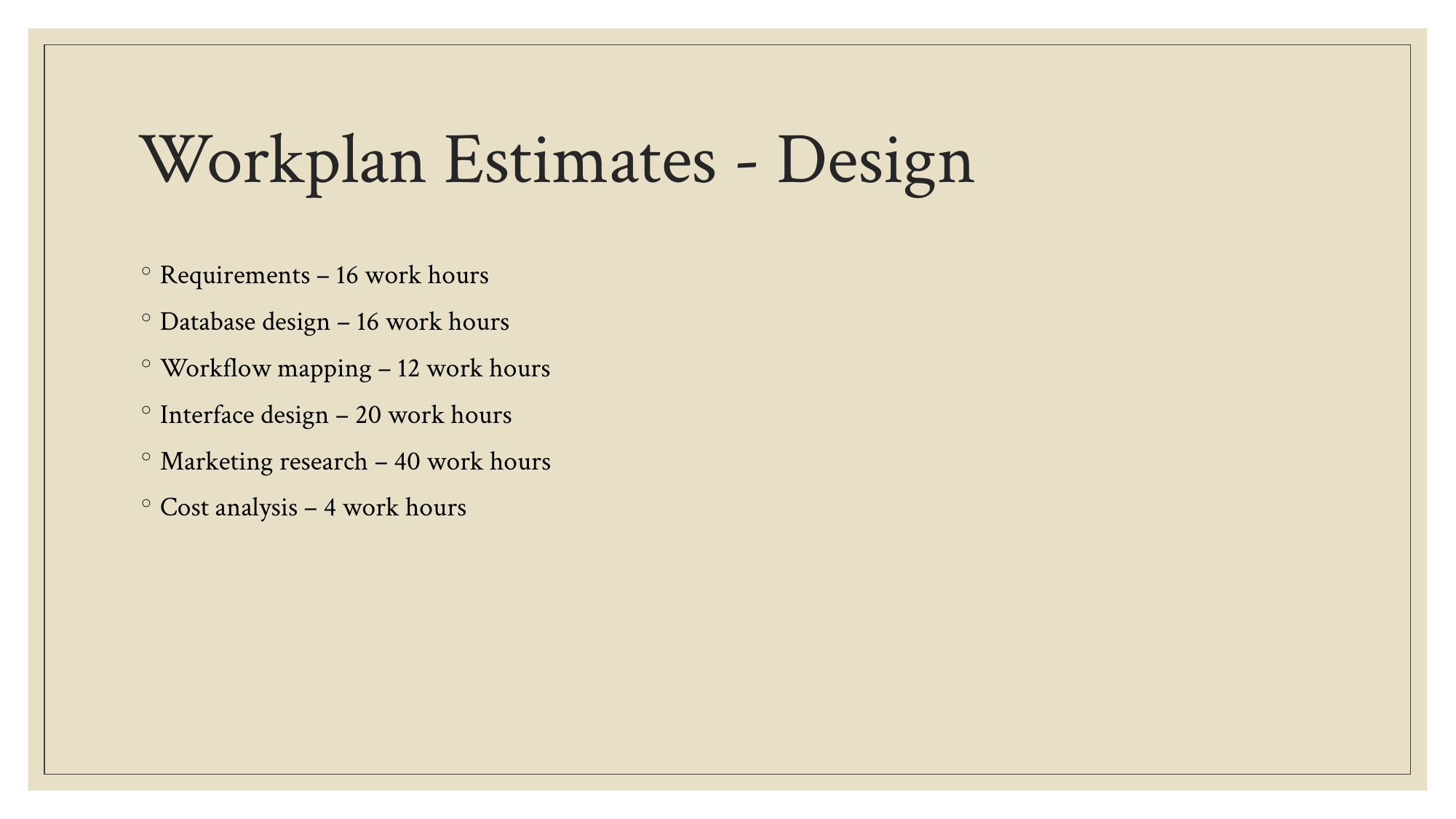

# Workplan Estimates - Design
Requirements – 16 work hours
Database design – 16 work hours
Workflow mapping – 12 work hours
Interface design – 20 work hours
Marketing research – 40 work hours
Cost analysis – 4 work hours